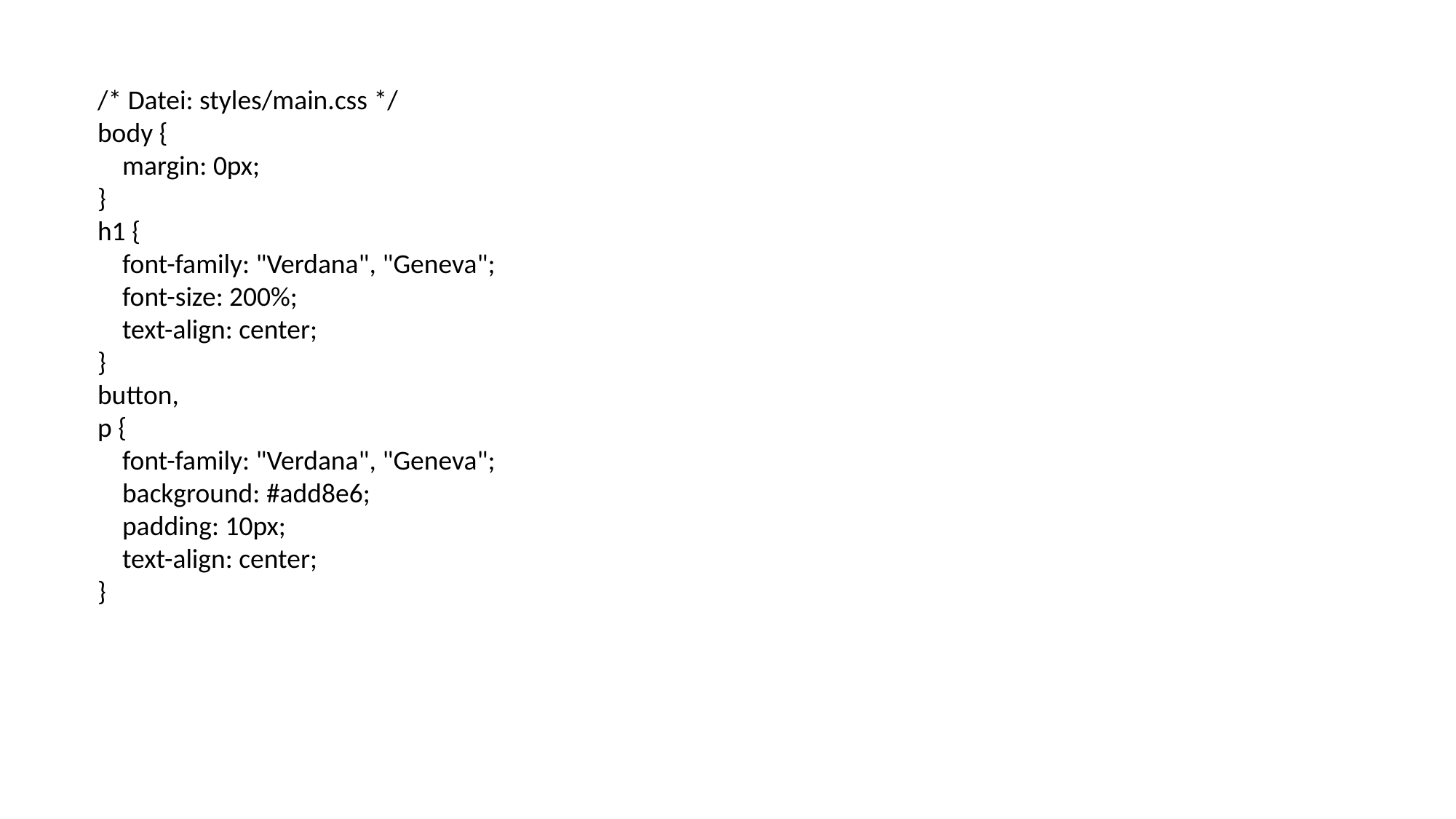

/* Datei: styles/main.css */
body {
    margin: 0px;
}
h1 {
    font-family: "Verdana", "Geneva";
    font-size: 200%;
    text-align: center;
}
button,
p {
    font-family: "Verdana", "Geneva";
    background: #add8e6;
    padding: 10px;
    text-align: center;
}